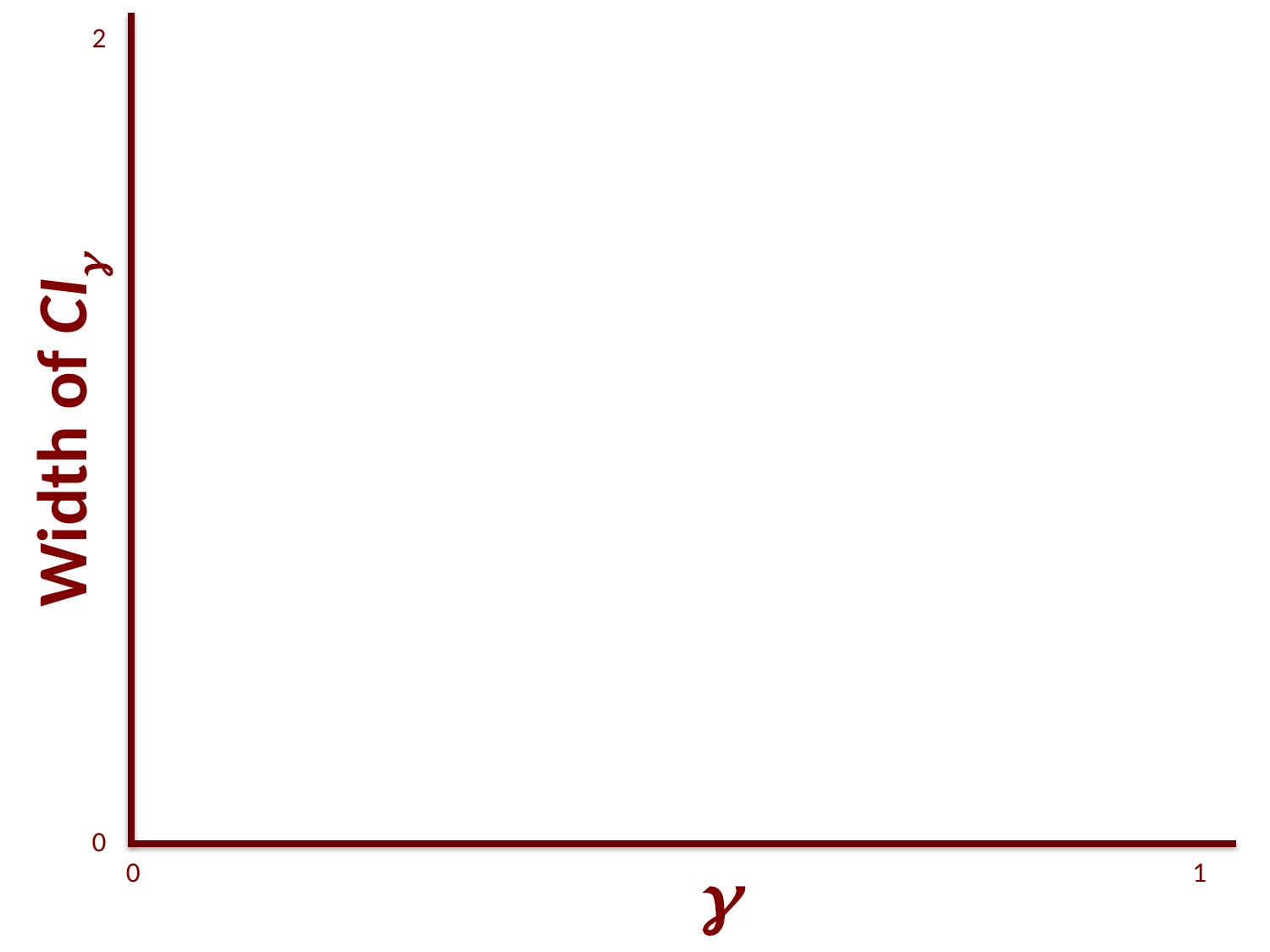

2
Width of CIγ
0
γ
0
1